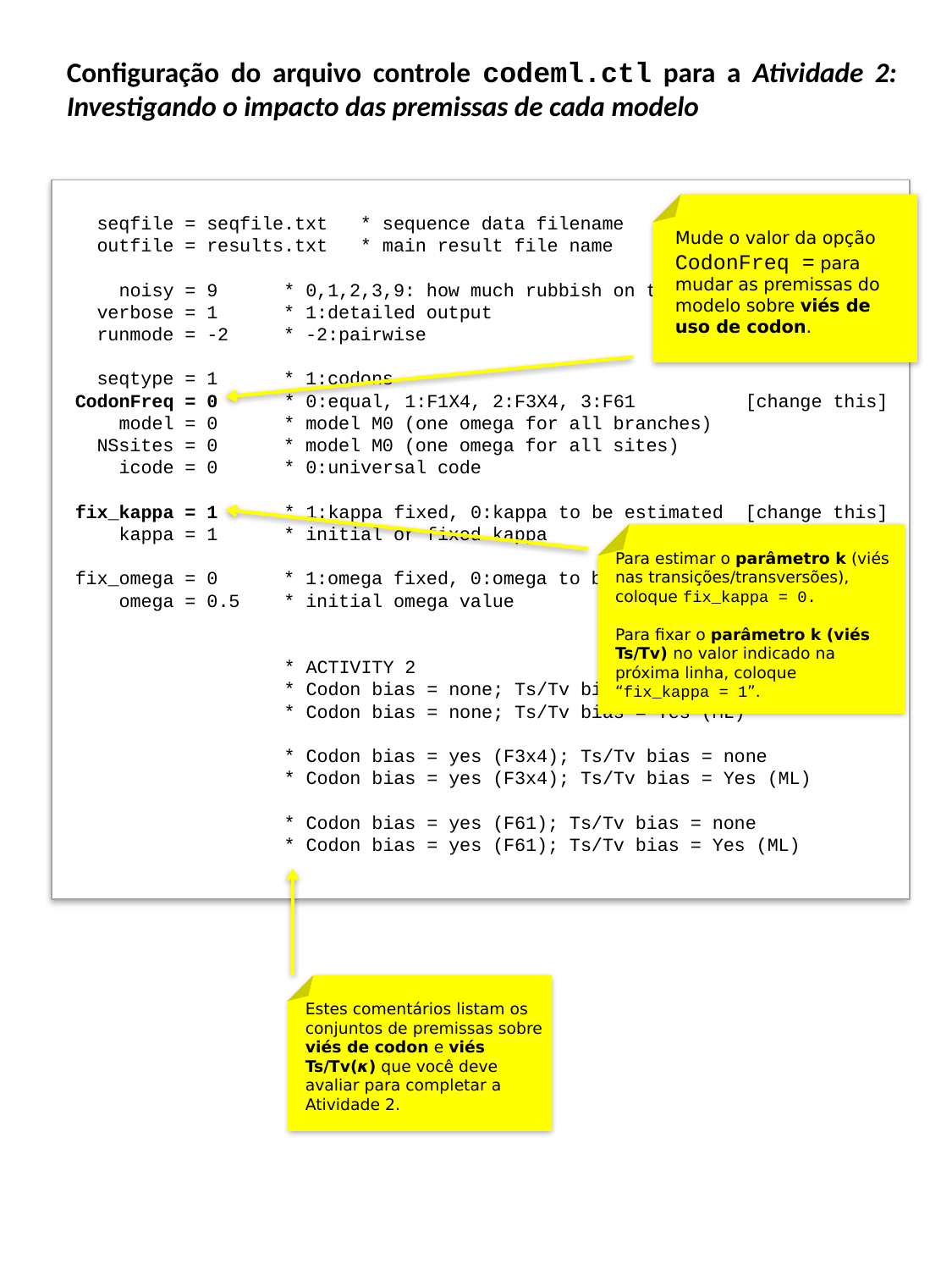

Configuração do arquivo controle codeml.ctl para a Atividade 2: Investigando o impacto das premissas de cada modelo

      seqfile = seqfile.txt   * sequence data filename
      outfile = results.txt   * main result file name

        noisy = 9      * 0,1,2,3,9: how much rubbish on the screen
      verbose = 1      * 1:detailed output
      runmode = -2     * -2:pairwise

      seqtype = 1      * 1:codons
    CodonFreq = 0      * 0:equal, 1:F1X4, 2:F3X4, 3:F61          [change this]
        model = 0      * model M0 (one omega for all branches)
      NSsites = 0      * model M0 (one omega for all sites)
        icode = 0      * 0:universal code

    fix_kappa = 1      * 1:kappa fixed, 0:kappa to be estimated  [change this]
        kappa = 1      * initial or fixed kappa

    fix_omega = 0      * 1:omega fixed, 0:omega to be estimated
        omega = 0.5    * initial omega value

                       * ACTIVITY 2
                       * Codon bias = none; Ts/Tv bias = none
                       * Codon bias = none; Ts/Tv bias = Yes (ML)

                       * Codon bias = yes (F3x4); Ts/Tv bias = none
                       * Codon bias = yes (F3x4); Ts/Tv bias = Yes (ML)

                       * Codon bias = yes (F61); Ts/Tv bias = none
                       * Codon bias = yes (F61); Ts/Tv bias = Yes (ML)
Mude o valor da opção CodonFreq = para mudar as premissas do modelo sobre viés de uso de codon.

Para estimar o parâmetro k (viés nas transições/transversões), coloque fix_kappa = 0.

Para fixar o parâmetro k (viés Ts/Tv) no valor indicado na próxima linha, coloque “fix_kappa = 1”.

Estes comentários listam os conjuntos de premissas sobre viés de codon e viés Ts/Tv(κ) que você deve avaliar para completar a Atividade 2.